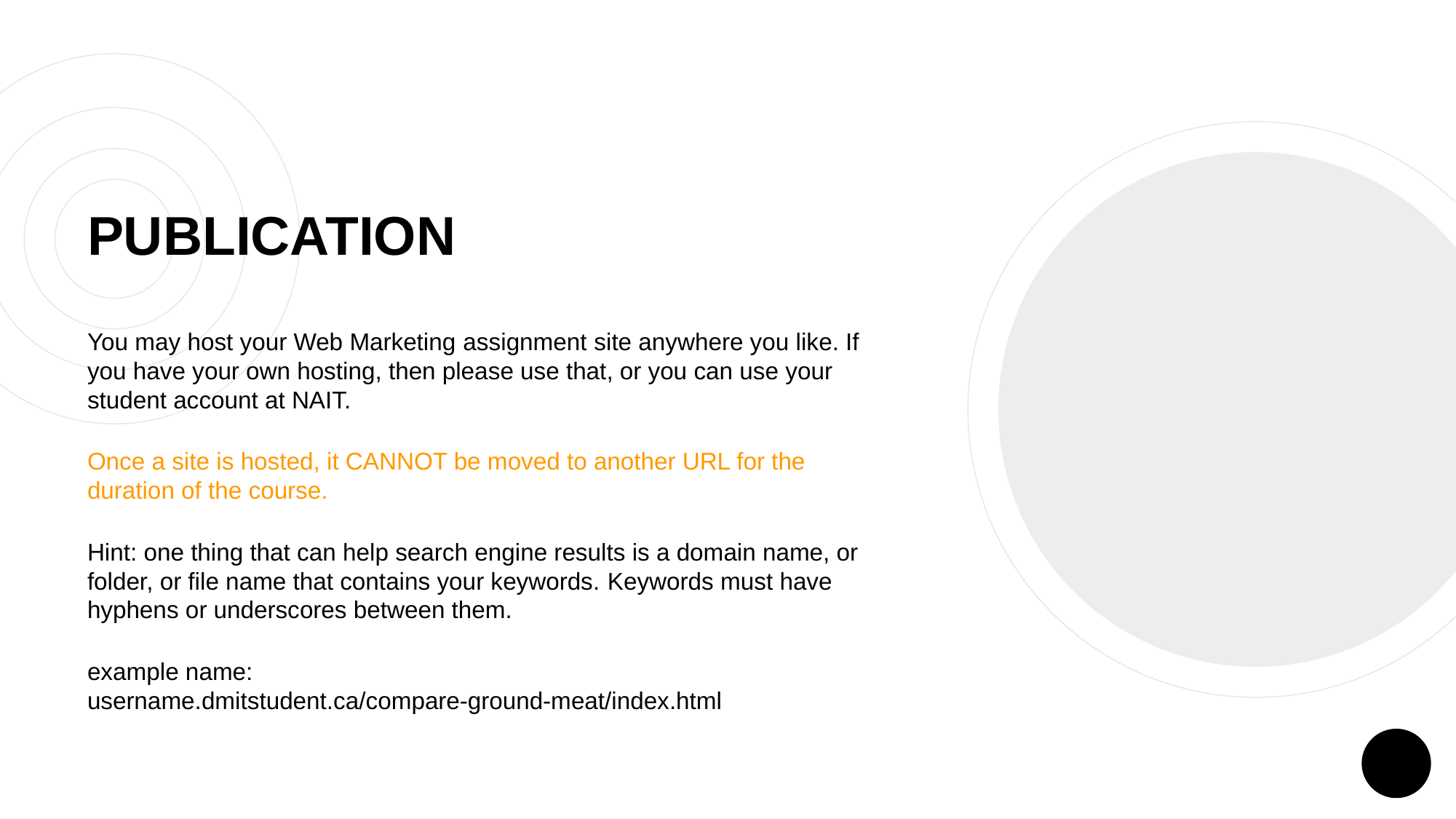

# PUBLICATION
You may host your Web Marketing assignment site anywhere you like. If you have your own hosting, then please use that, or you can use your student account at NAIT.
Once a site is hosted, it CANNOT be moved to another URL for the duration of the course.
Hint: one thing that can help search engine results is a domain name, or folder, or file name that contains your keywords. Keywords must have hyphens or underscores between them.
example name: username.dmitstudent.ca/compare-ground-meat/index.html